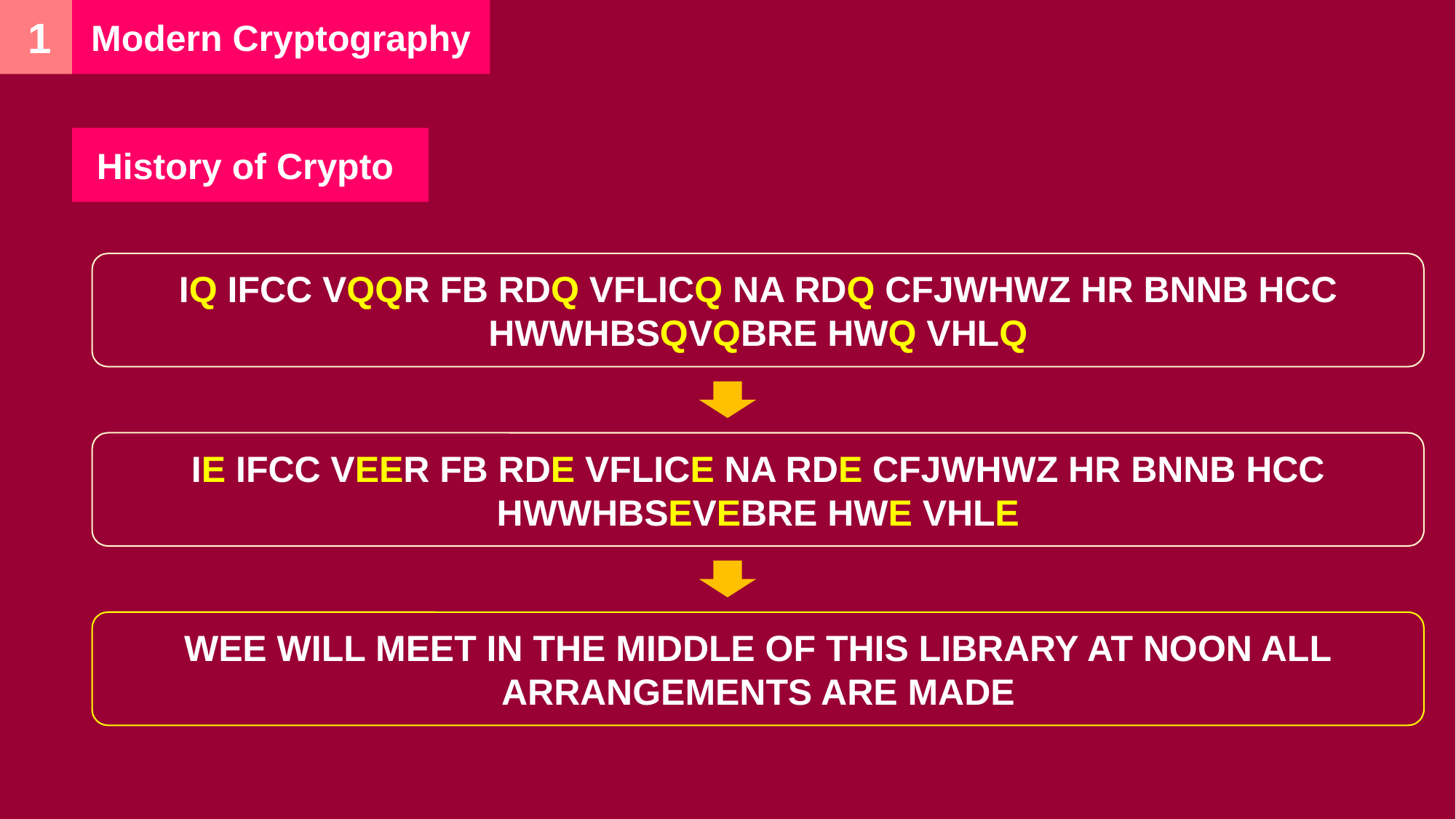

Modern Cryptography
1
History of Crypto
IQ IFCC VQQR FB RDQ VFLICQ NA RDQ CFJWHWZ HR BNNB HCC HWWHBSQVQBRE HWQ VHLQ

IE IFCC VEER FB RDE VFLICE NA RDE CFJWHWZ HR BNNB HCC HWWHBSEVEBRE HWE VHLE

WEE WILL MEET IN THE MIDDLE OF THIS LIBRARY AT NOON ALL ARRANGEMENTS ARE MADE